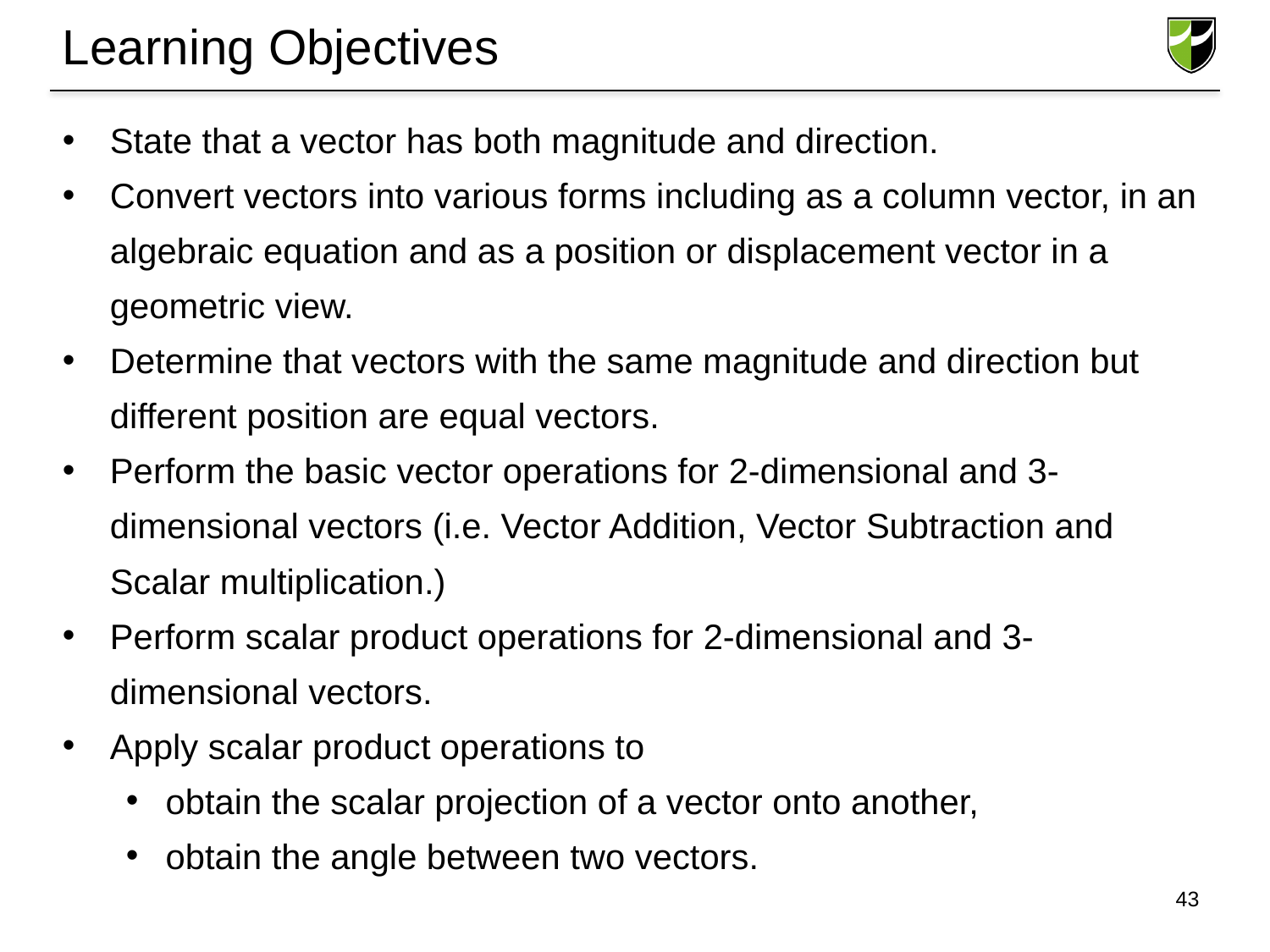

# Learning Objectives
State that a vector has both magnitude and direction.
Convert vectors into various forms including as a column vector, in an algebraic equation and as a position or displacement vector in a geometric view.
Determine that vectors with the same magnitude and direction but different position are equal vectors.
Perform the basic vector operations for 2-dimensional and 3-dimensional vectors (i.e. Vector Addition, Vector Subtraction and Scalar multiplication.)
Perform scalar product operations for 2-dimensional and 3-dimensional vectors.
Apply scalar product operations to
obtain the scalar projection of a vector onto another,
obtain the angle between two vectors.
43